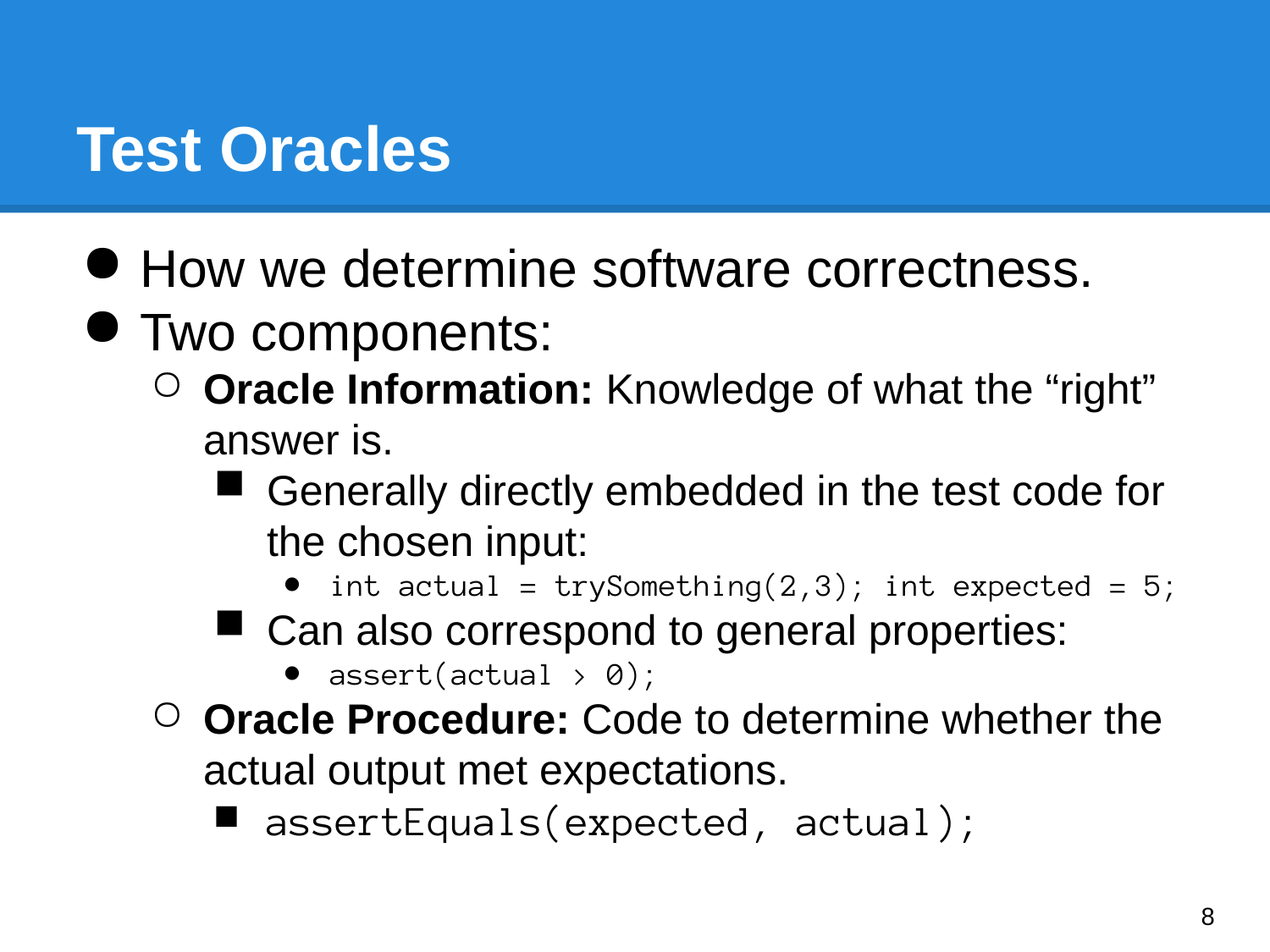

# Test Oracles
How we determine software correctness.
Two components:
Oracle Information: Knowledge of what the “right” answer is.
Generally directly embedded in the test code for the chosen input:
int actual = trySomething(2,3); int expected = 5;
Can also correspond to general properties:
assert(actual > 0);
Oracle Procedure: Code to determine whether the actual output met expectations.
assertEquals(expected, actual);
8